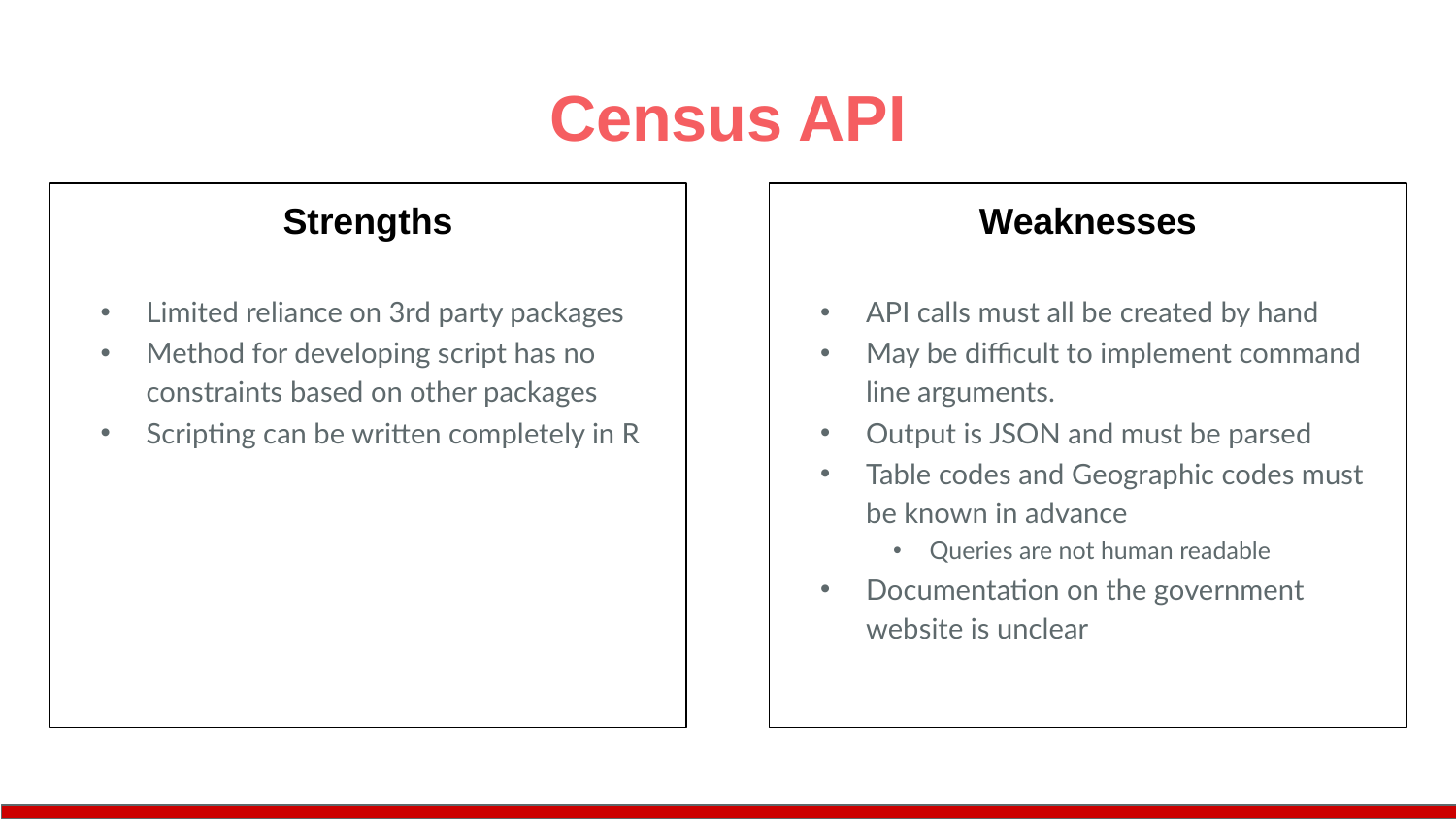

# Census API
Strengths

Limited reliance on 3rd party packages
Method for developing script has no constraints based on other packages
Scripting can be written completely in R
Weaknesses

API calls must all be created by hand
May be difficult to implement command line arguments.
Output is JSON and must be parsed
Table codes and Geographic codes must be known in advance
Queries are not human readable
Documentation on the government website is unclear